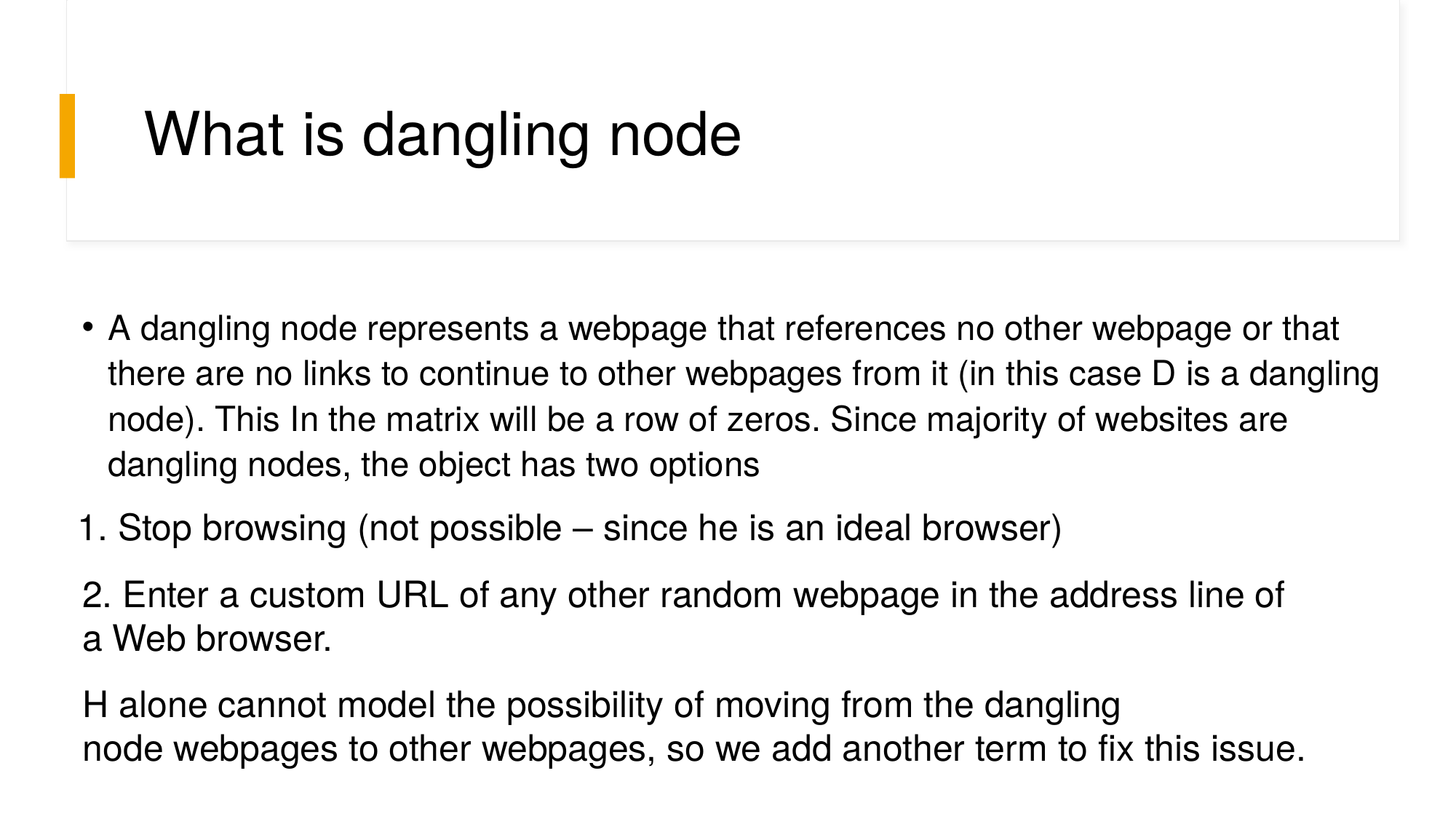

# What is dangling node
A dangling node represents a webpage that references no other webpage or that there are no links to continue to other webpages from it (in this case D is a dangling node). This In the matrix will be a row of zeros. Since majority of websites are dangling nodes, the object has two options

1. Stop browsing (not possible – since he is an ideal browser)
2. Enter a custom URL of any other random webpage in the address line of a Web browser.
H alone cannot model the possibility of moving from the dangling node webpages to other webpages, so we add another term to fix this issue.